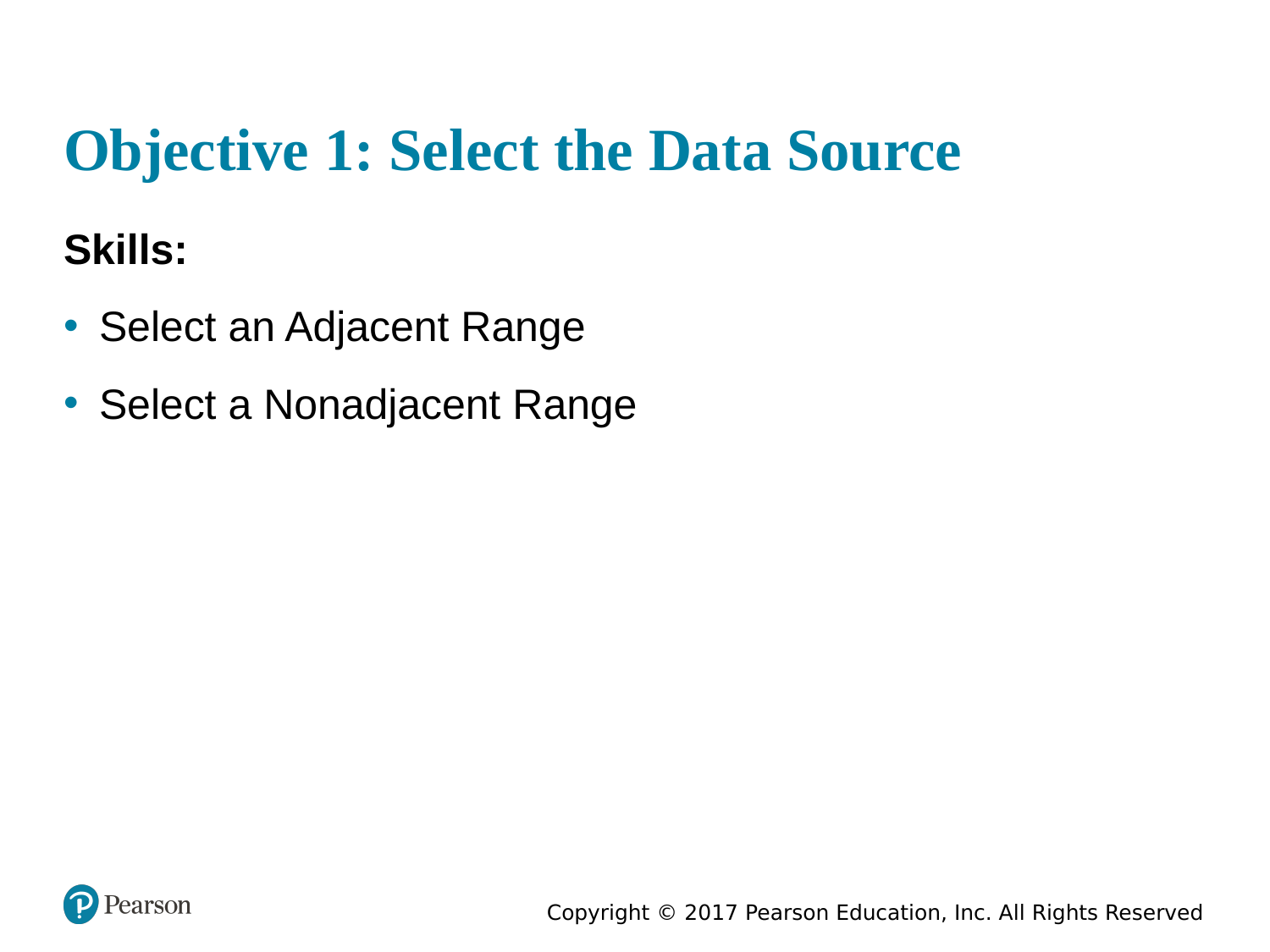

# Objective 1: Select the Data Source
Skills:
Select an Adjacent Range
Select a Nonadjacent Range